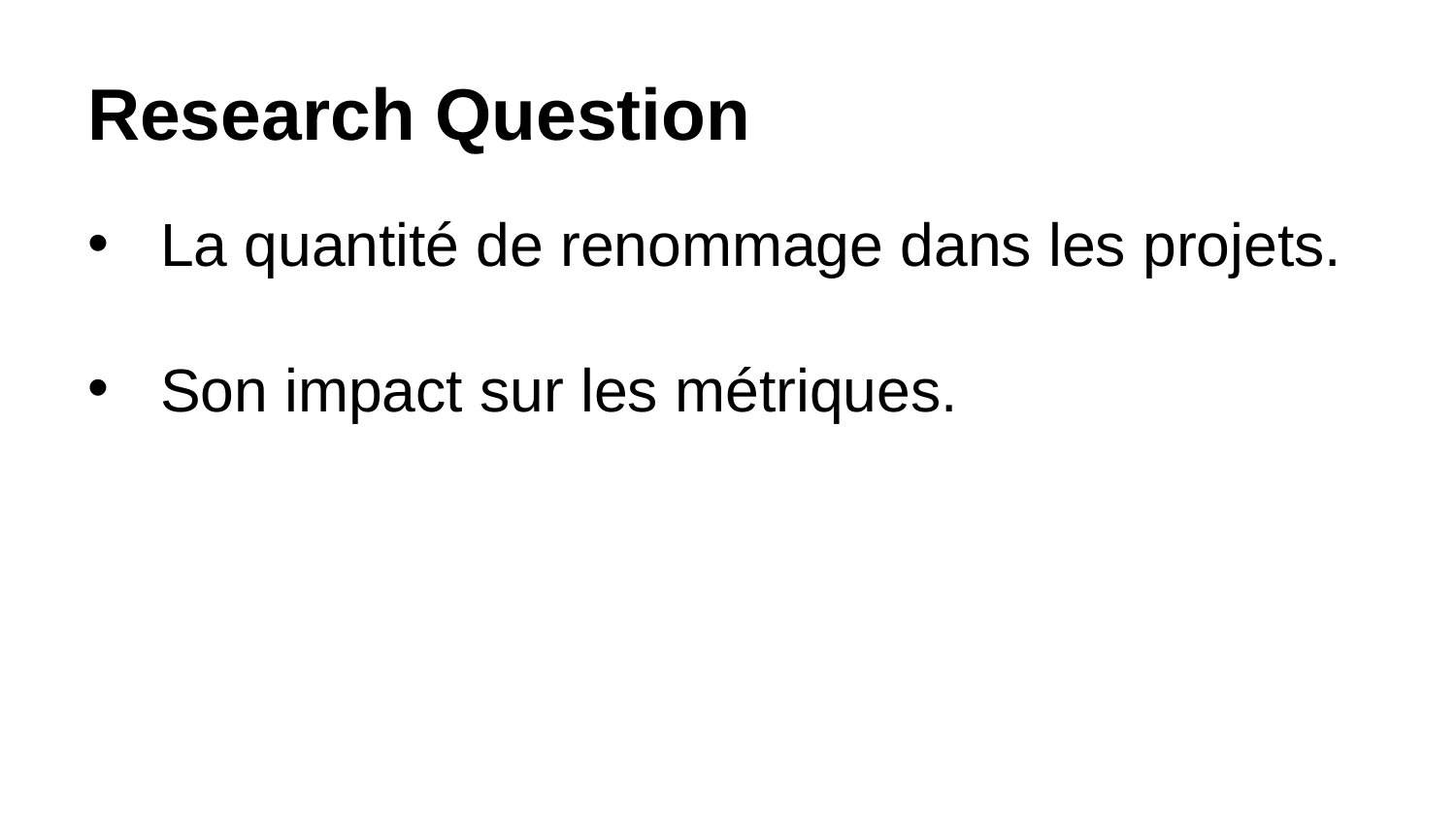

# Research Question
La quantité de renommage dans les projets.
Son impact sur les métriques.